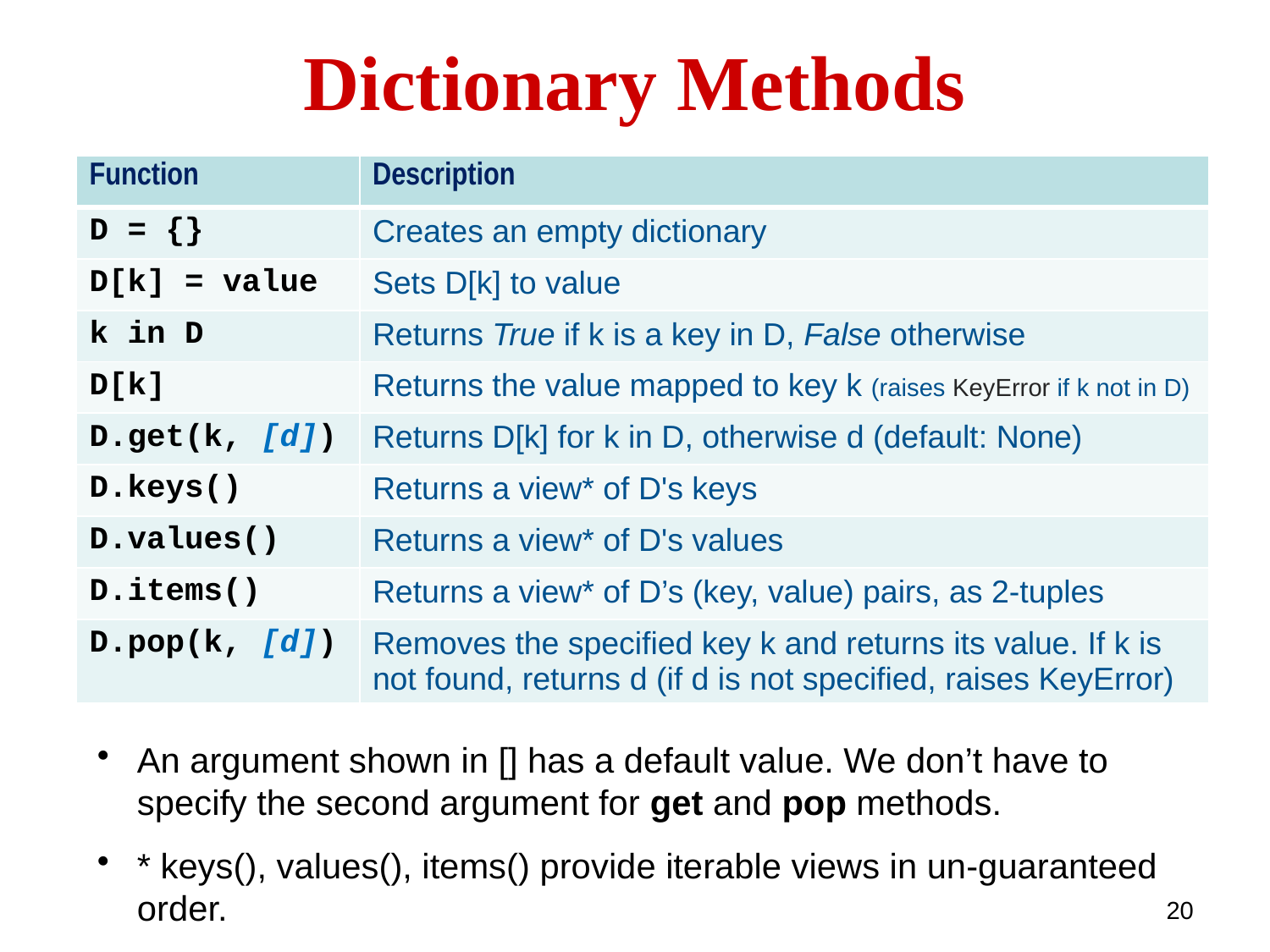

# Dictionary Methods
| Function | Description |
| --- | --- |
| D = {} | Creates an empty dictionary |
| D[k] = value | Sets D[k] to value |
| k in D | Returns True if k is a key in D, False otherwise |
| D[k] | Returns the value mapped to key k (raises KeyError if k not in D) |
| D.get(k, [d]) | Returns D[k] for k in D, otherwise d (default: None) |
| D.keys() | Returns a view\* of D's keys |
| D.values() | Returns a view\* of D's values |
| D.items() | Returns a view\* of D’s (key, value) pairs, as 2-tuples |
| D.pop(k, [d]) | Removes the specified key k and returns its value. If k is not found, returns d (if d is not specified, raises KeyError) |
An argument shown in [] has a default value. We don’t have to specify the second argument for get and pop methods.
* keys(), values(), items() provide iterable views in un-guaranteed order.
20